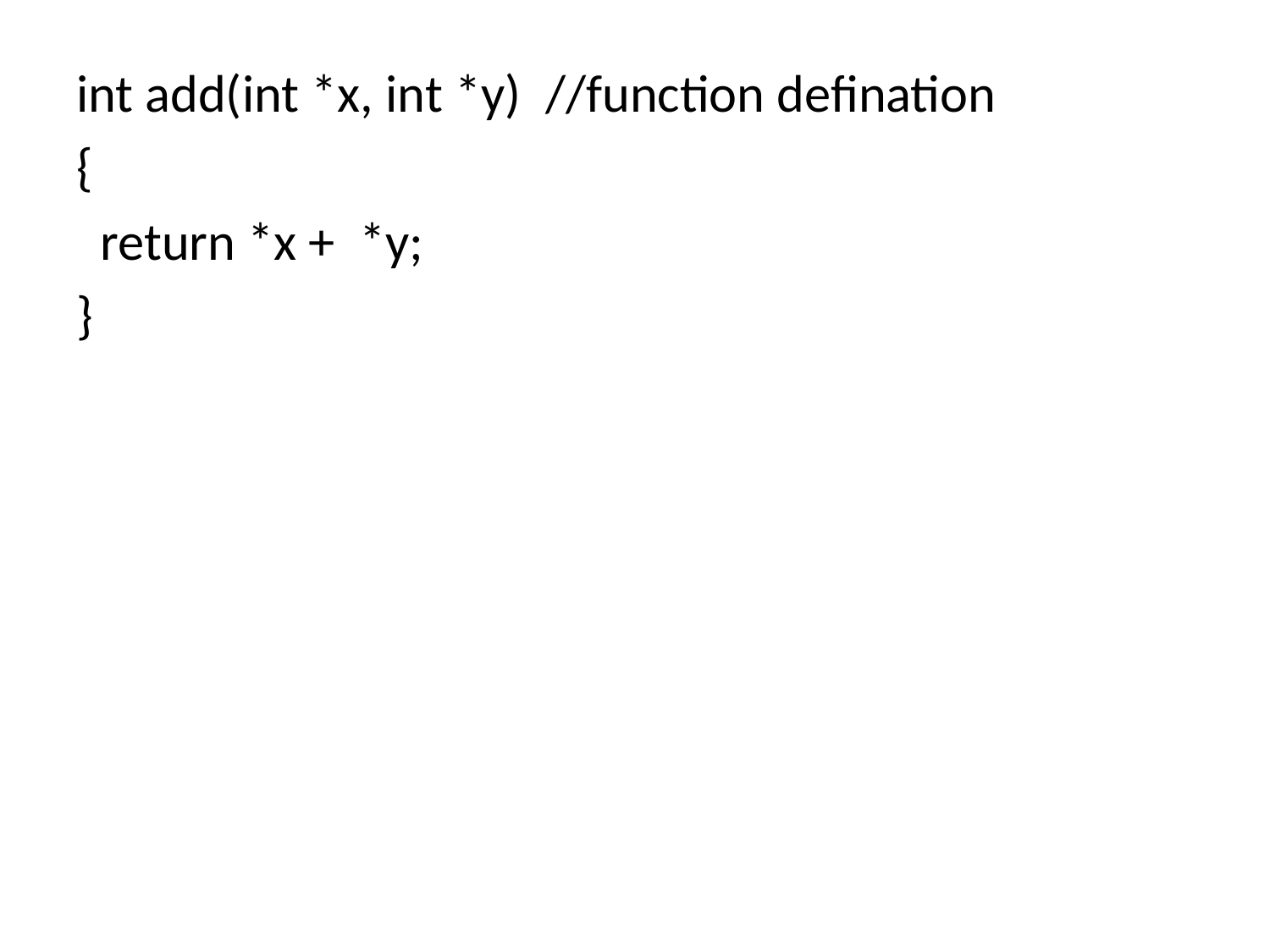

int add(int *x, int *y)  //function defination
{
  return *x +  *y;
}